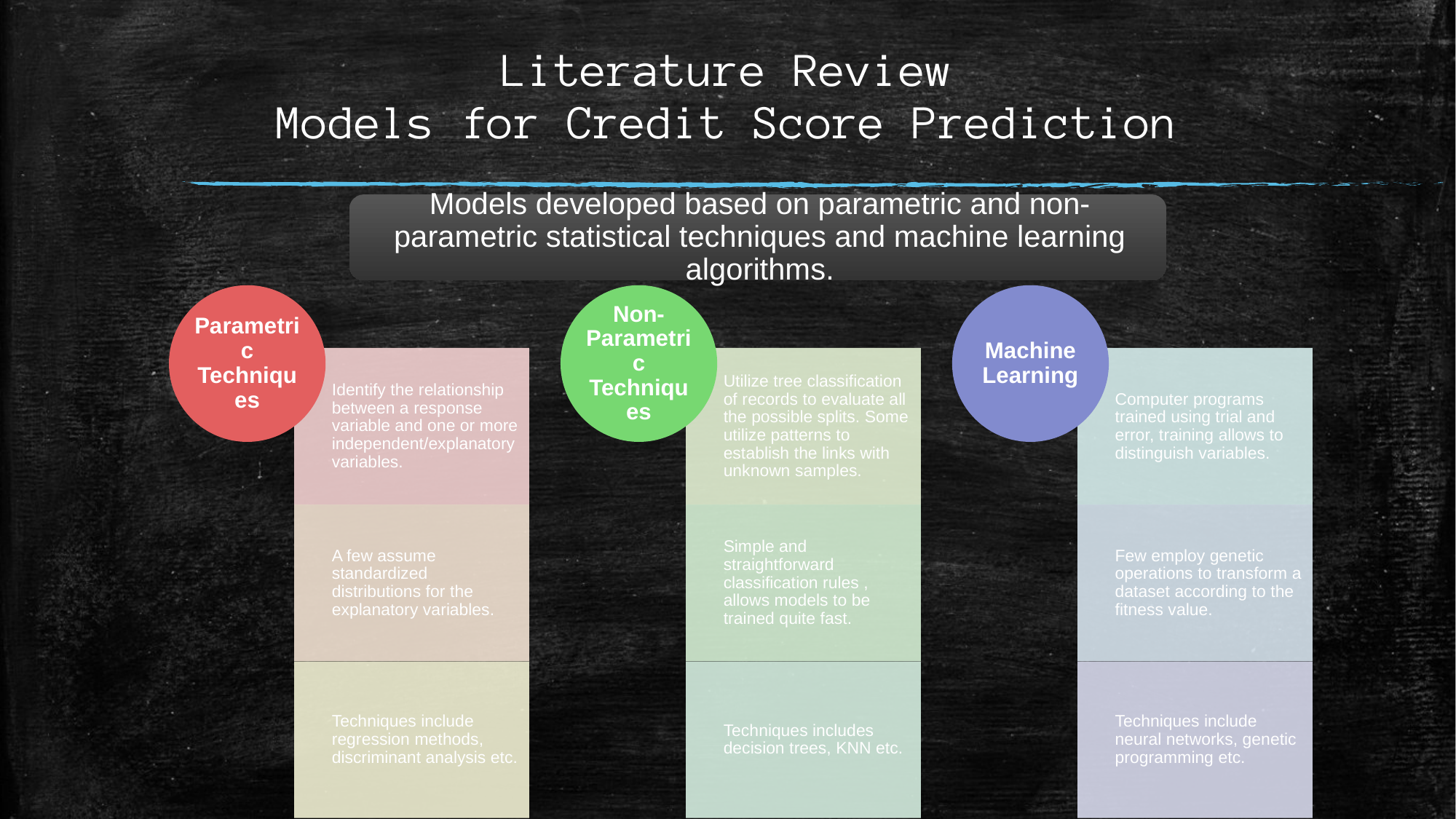

# Literature Review Models for Credit Score Prediction
Identify the relationship between a response variable and one or more independent/explanatory variables.
A few assume standardized distributions for the explanatory variables.
Techniques include regression methods, discriminant analysis etc.
Parametric Techniques
Utilize tree classification of records to evaluate all the possible splits. Some utilize patterns to establish the links with unknown samples.
Simple and straightforward classification rules , allows models to be trained quite fast.
Techniques includes decision trees, KNN etc.
Non-Parametric Techniques
Computer programs trained using trial and error, training allows to distinguish variables.
Few employ genetic operations to transform a dataset according to the fitness value.
Techniques include neural networks, genetic programming etc.
Machine Learning
Models developed based on parametric and non-parametric statistical techniques and machine learning algorithms.